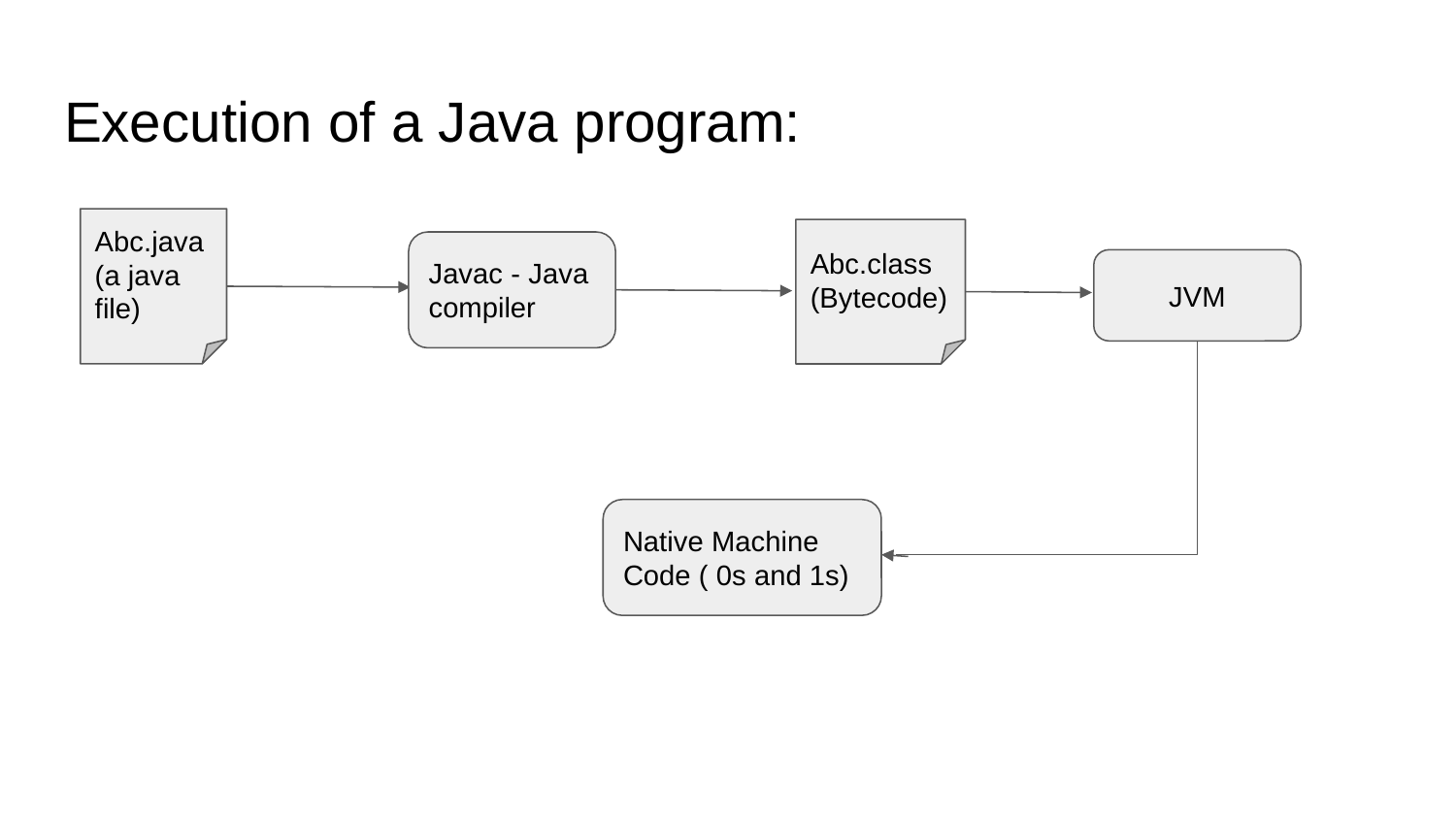

# Execution of a Java program:
Abc.java
(a java file)
Abc.class
(Bytecode)
Javac - Java compiler
JVM
Native Machine Code ( 0s and 1s)